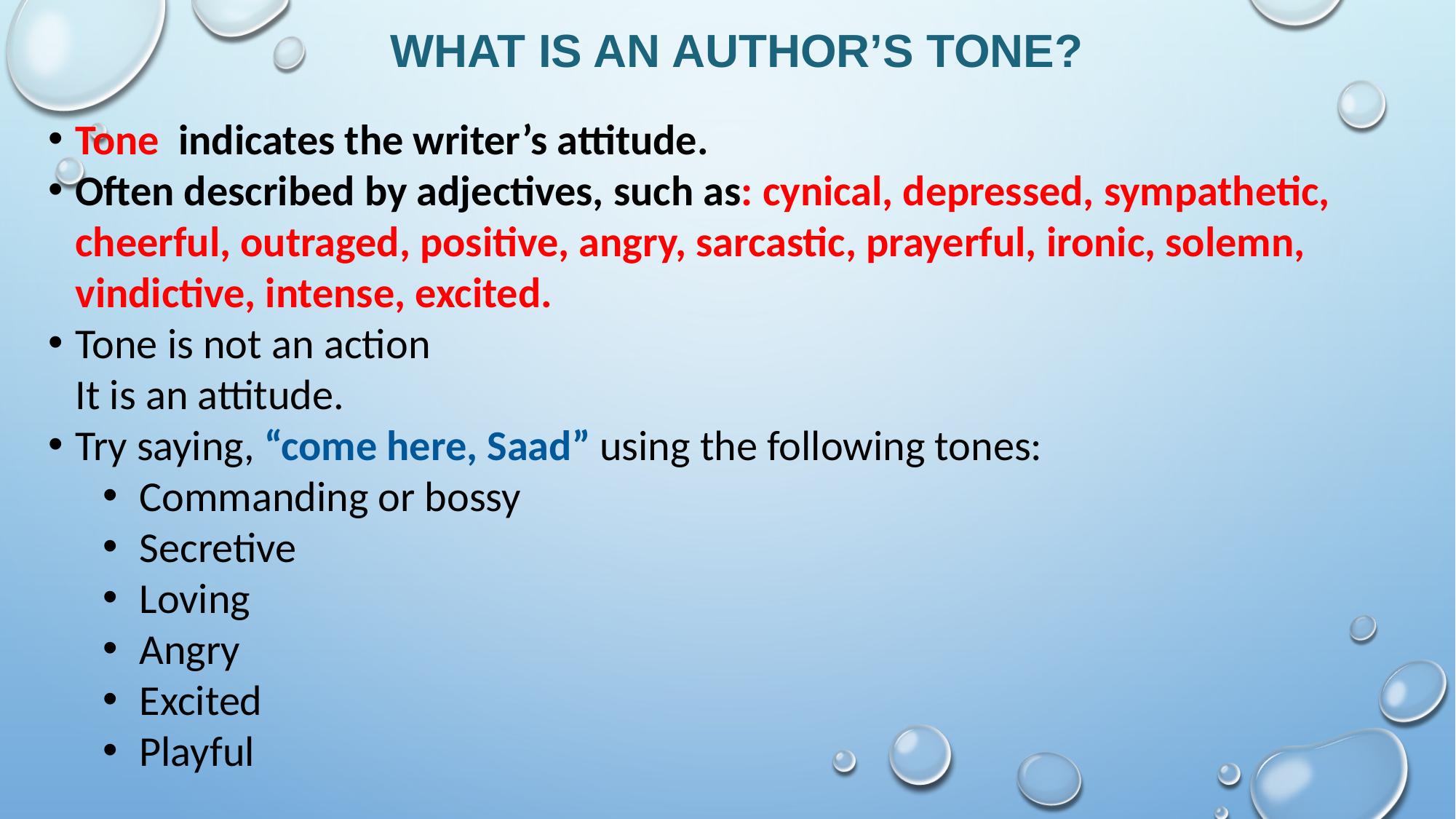

# WHAT IS AN AUTHOR’S TONE?
Tone  indicates the writer’s attitude.
Often described by adjectives, such as: cynical, depressed, sympathetic, cheerful, outraged, positive, angry, sarcastic, prayerful, ironic, solemn, vindictive, intense, excited.
Tone is not an action
It is an attitude.
Try saying, “come here, Saad” using the following tones:
 Commanding or bossy
 Secretive
 Loving
 Angry
 Excited
 Playful